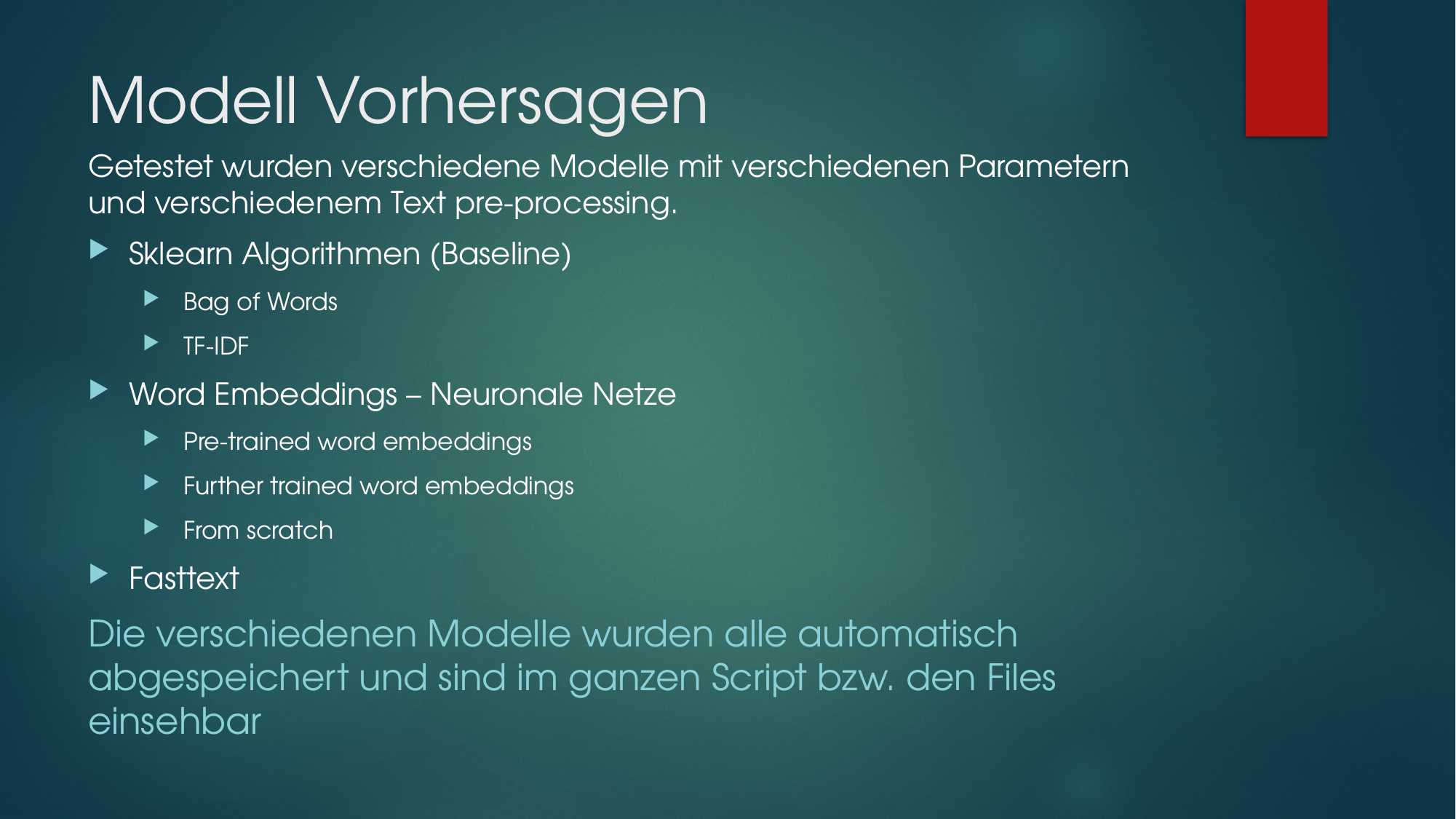

# Modell Vorhersagen
Getestet wurden verschiedene Modelle mit verschiedenen Parametern und verschiedenem Text pre-processing.
Sklearn Algorithmen (Baseline)
Bag of Words
TF-IDF
Word Embeddings – Neuronale Netze
Pre-trained word embeddings
Further trained word embeddings
From scratch
Fasttext
Die verschiedenen Modelle wurden alle automatisch abgespeichert und sind im ganzen Script bzw. den Files einsehbar